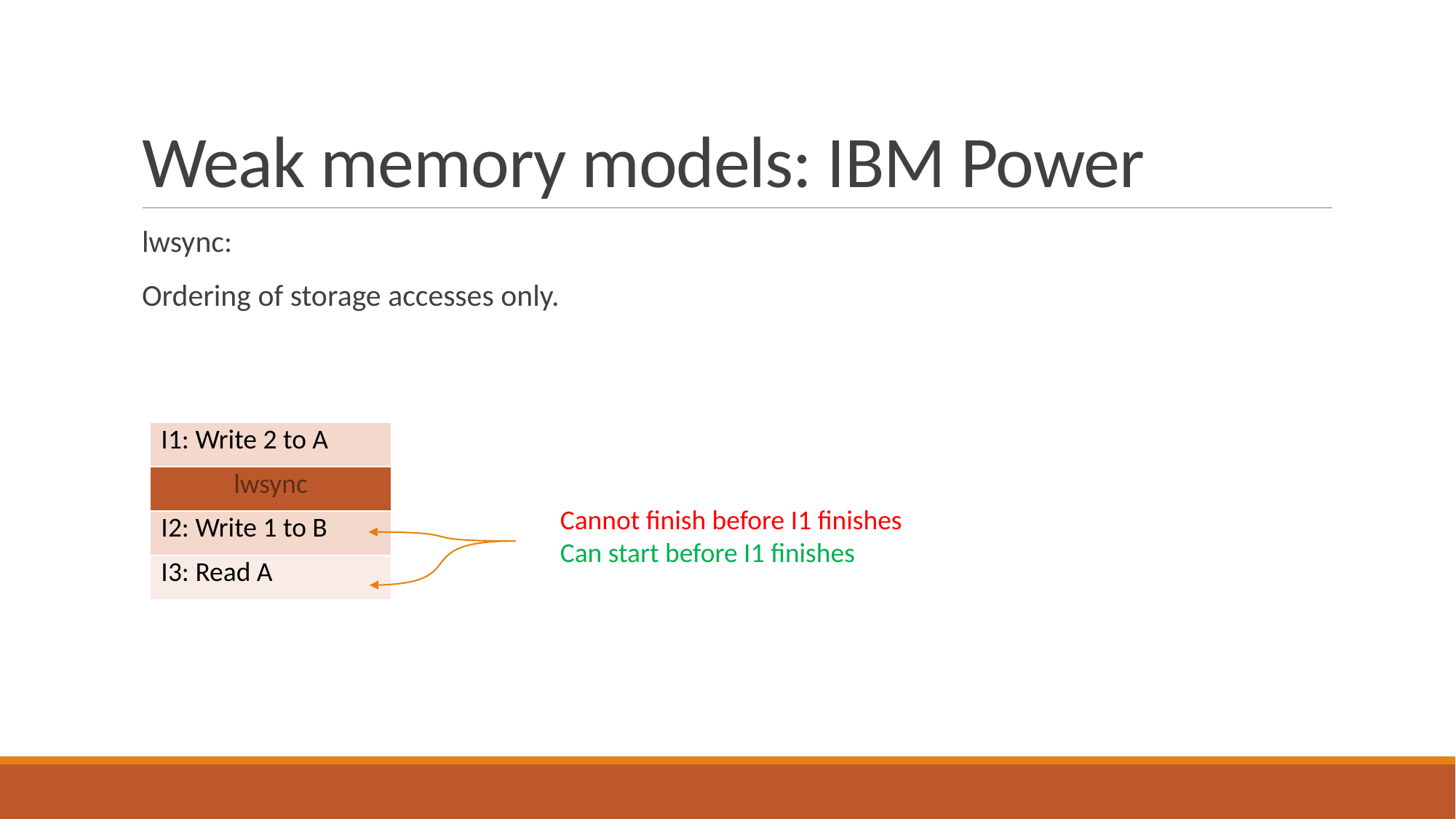

# Weak memory models: IBM Power
lwsync:
Ordering of storage accesses only.
| I1: Write 2 to A |
| --- |
| lwsync |
| I2: Write 1 to B |
| I3: Read A |
Cannot finish before I1 finishes
Can start before I1 finishes